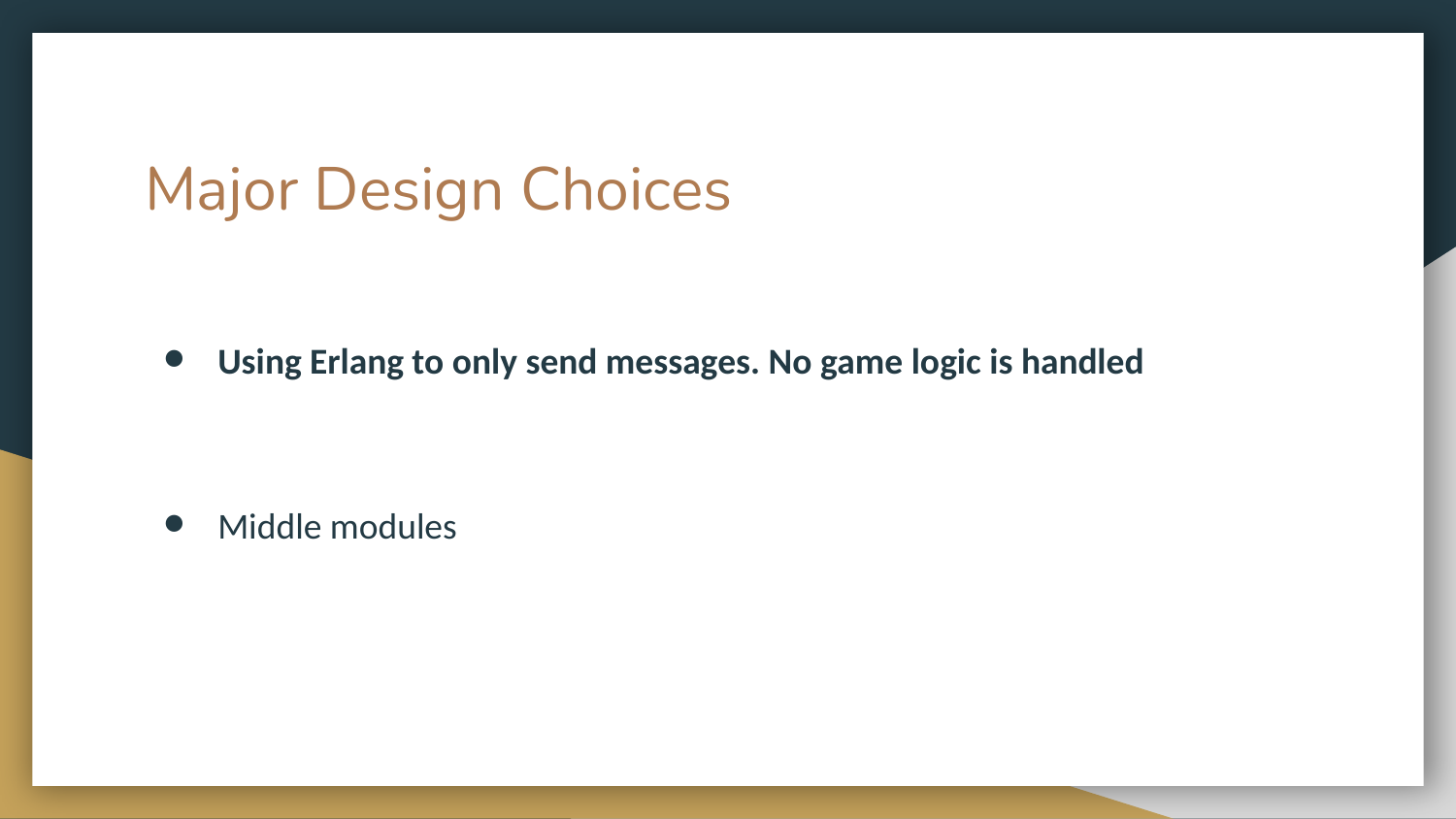

# Major Design Choices
Using Erlang to only send messages. No game logic is handled

Middle modules